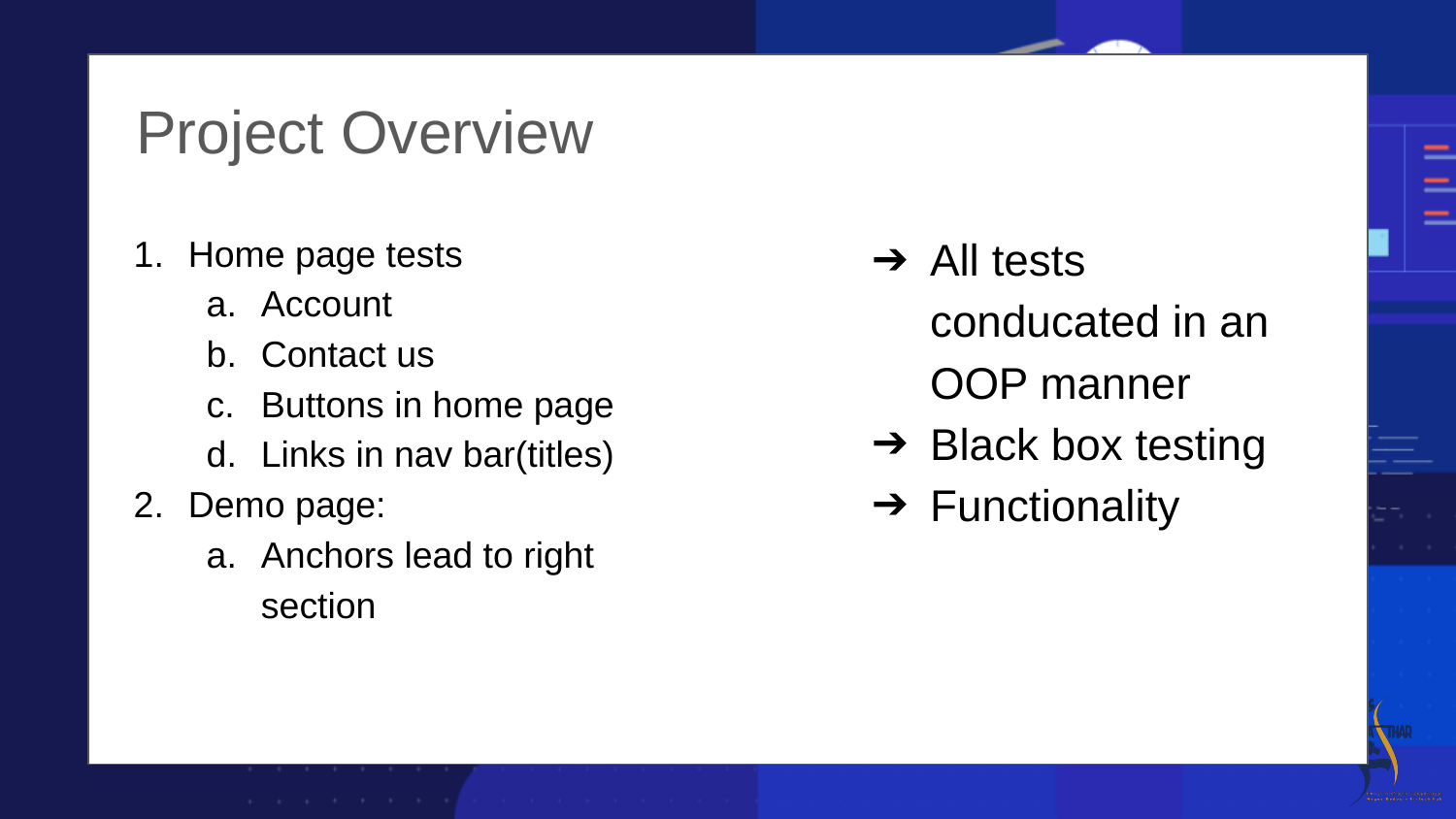

Project Overview
Home page tests
Account
Contact us
Buttons in home page
Links in nav bar(titles)
Demo page:
Anchors lead to right section
All tests conducated in an OOP manner
Black box testing
Functionality